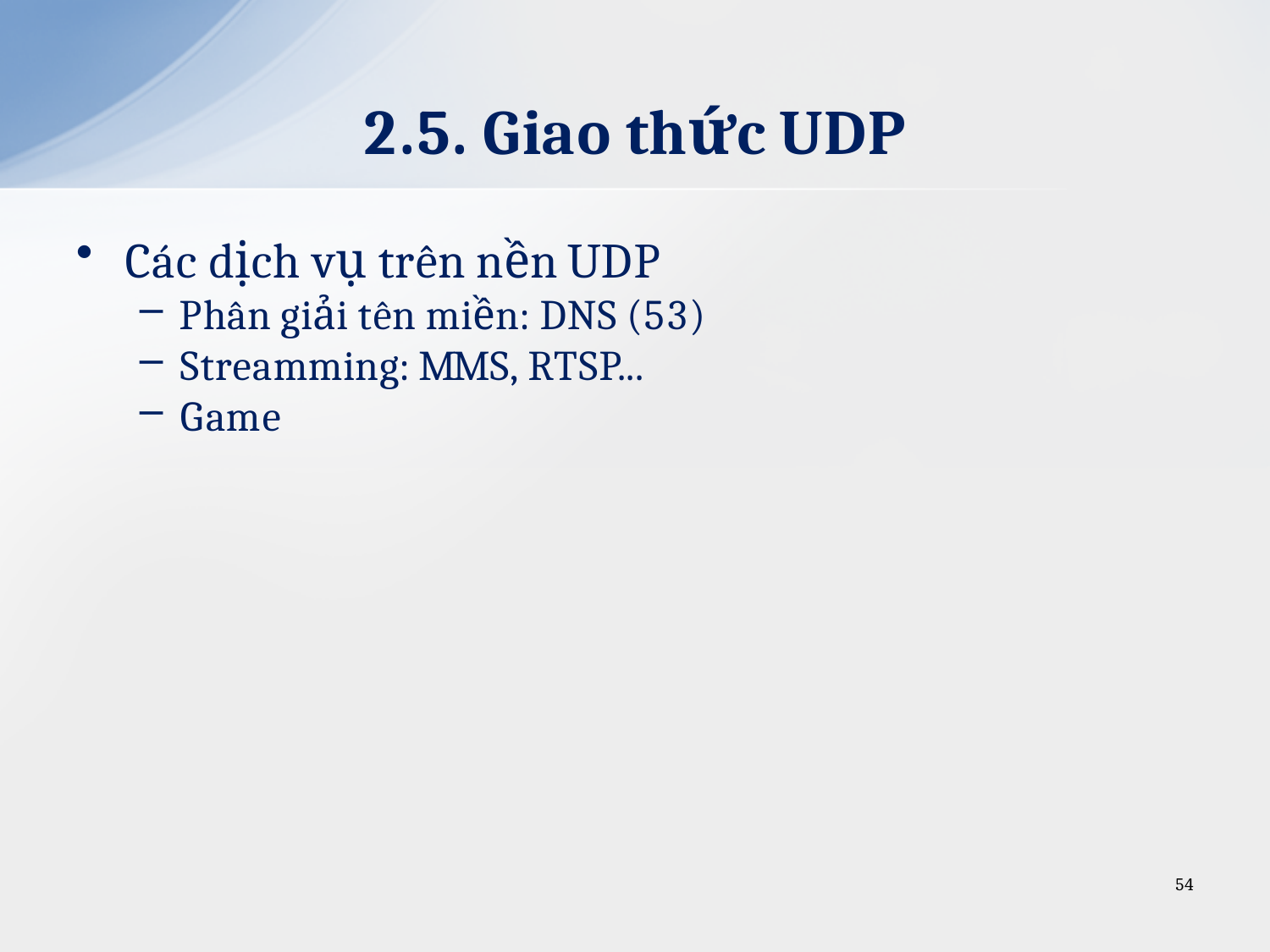

# 2.5. Giao thức UDP
Các dịch vụ trên nền UDP
Phân giải tên miền: DNS (53)
Streamming: MMS, RTSP...
Game
54